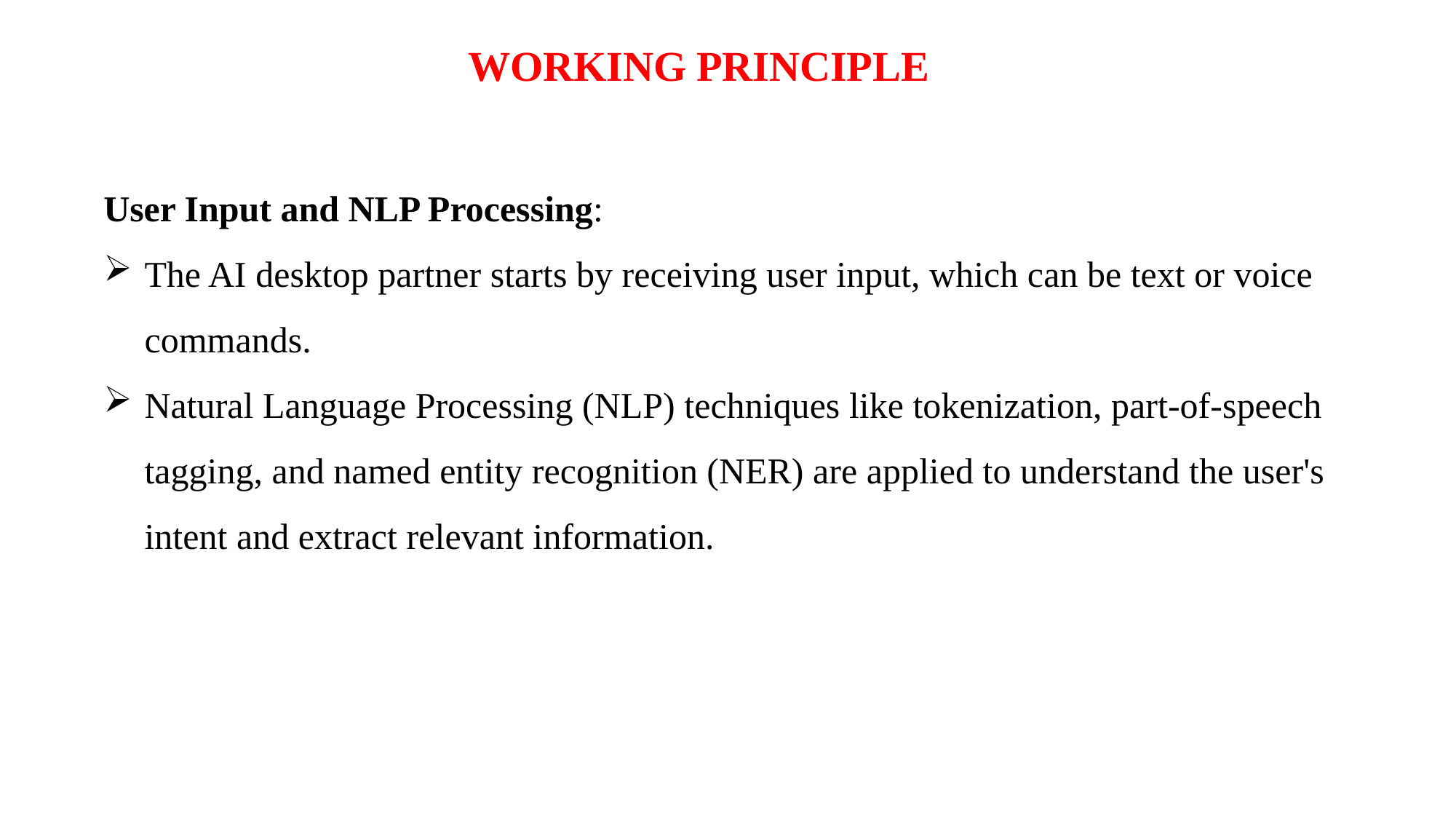

WORKING PRINCIPLE
User Input and NLP Processing:
The AI desktop partner starts by receiving user input, which can be text or voice commands.
Natural Language Processing (NLP) techniques like tokenization, part-of-speech tagging, and named entity recognition (NER) are applied to understand the user's intent and extract relevant information.